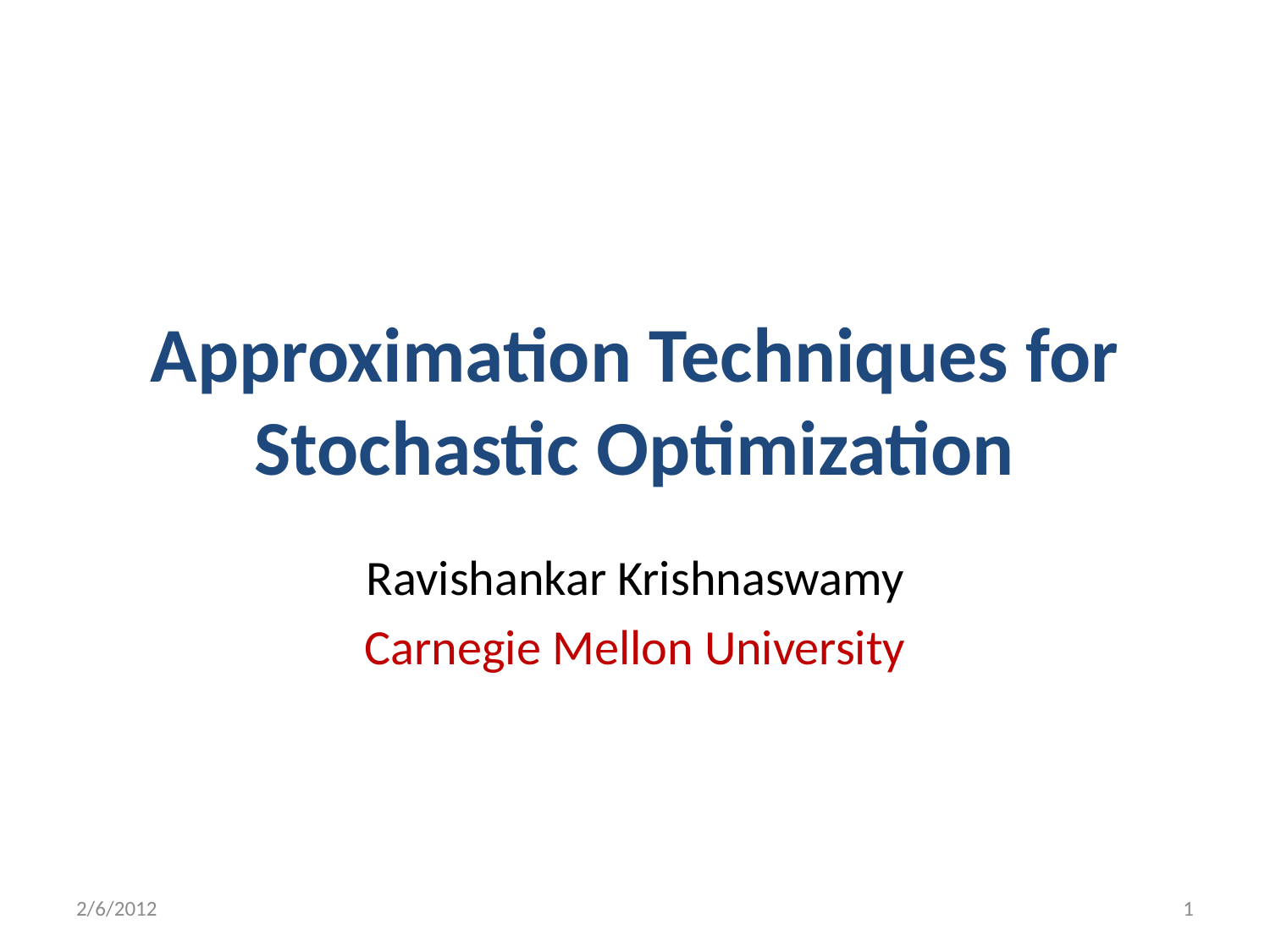

# Approximation Techniques for Stochastic Optimization
Ravishankar Krishnaswamy
Carnegie Mellon University
2/6/2012
1